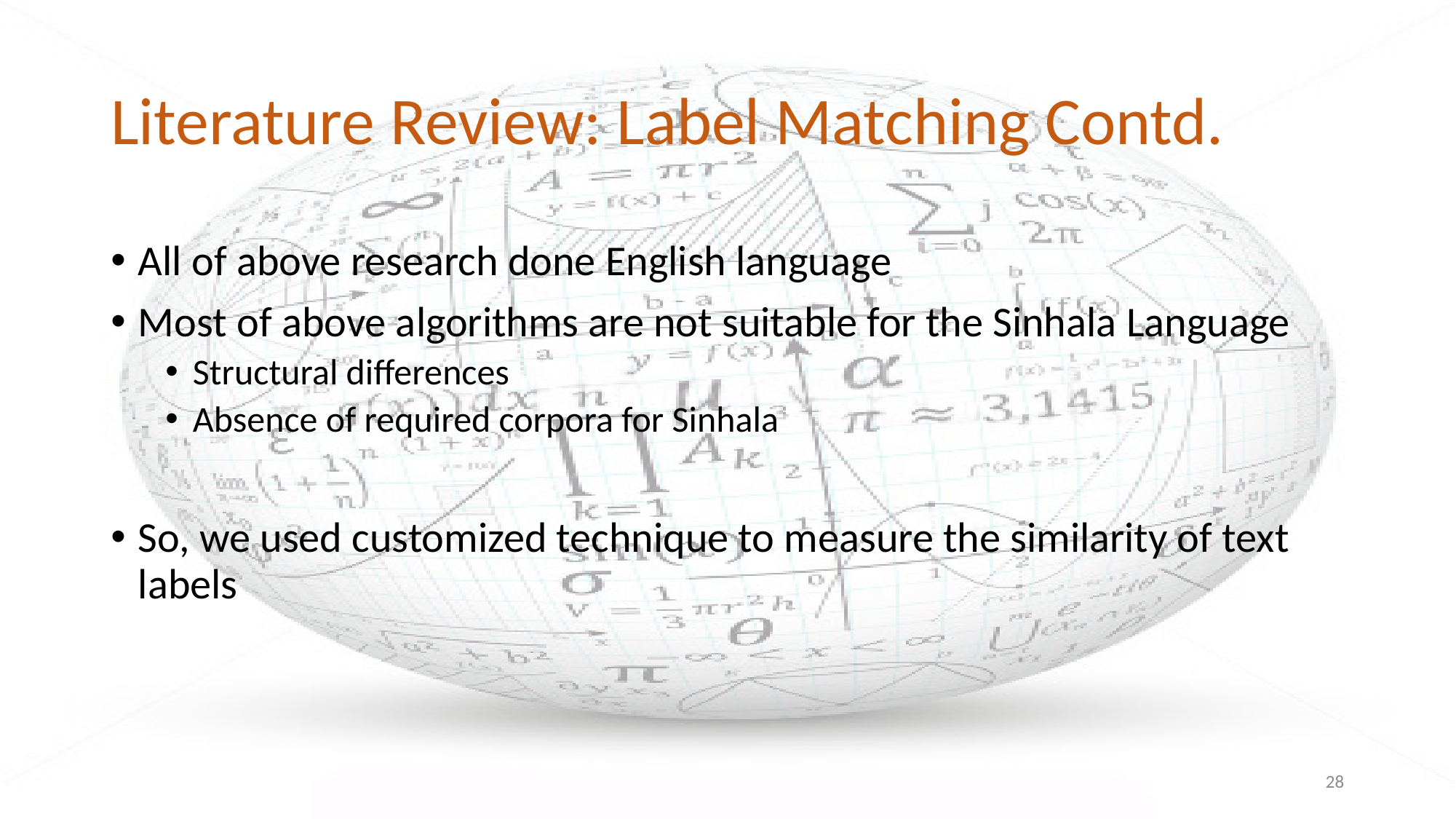

# Literature Review: Label Matching Contd.

All of above research done English language
Most of above algorithms are not suitable for the Sinhala Language
Structural differences
Absence of required corpora for Sinhala

So, we used customized technique to measure the similarity of text labels
28